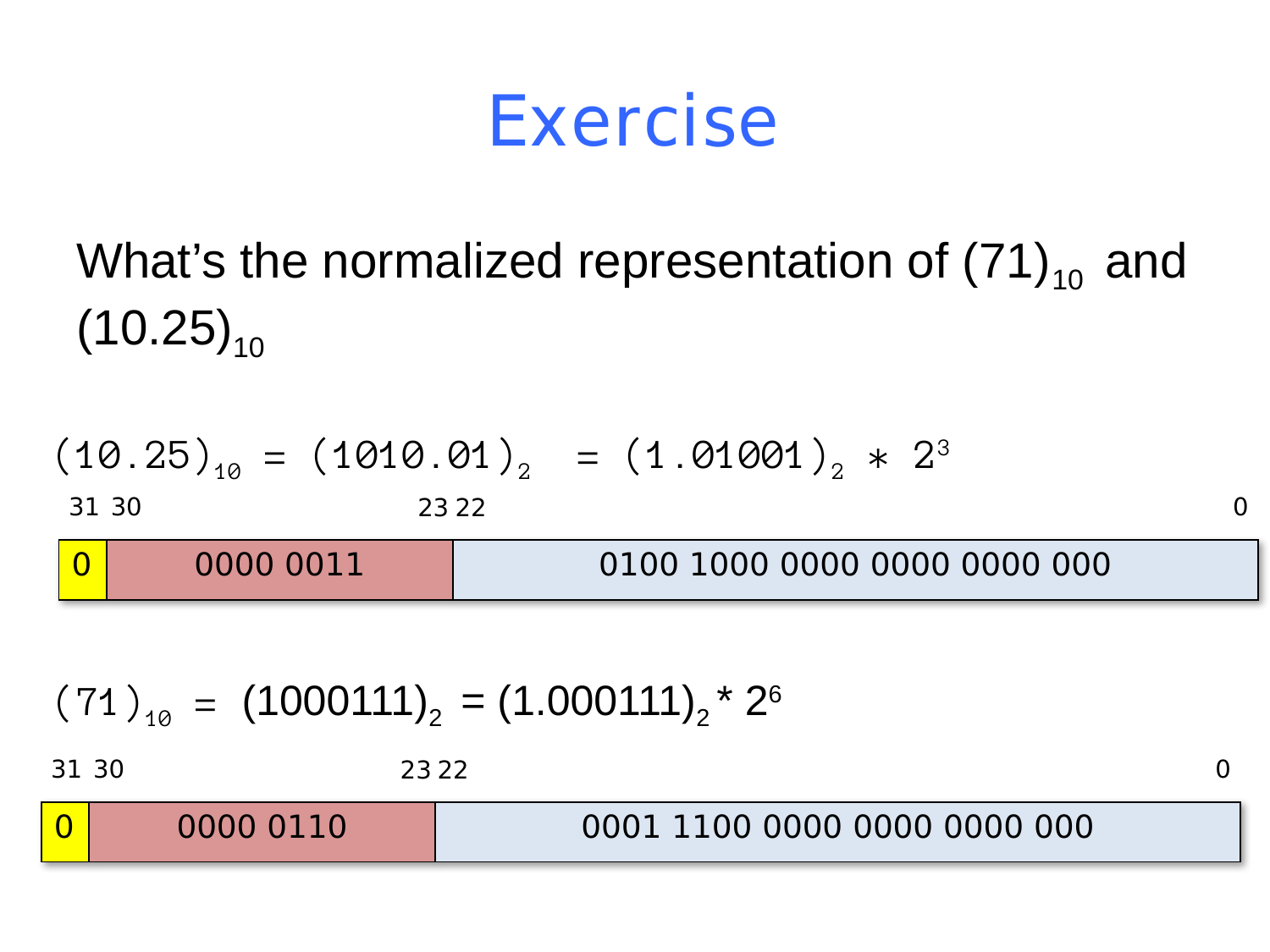

# Exercise
What’s the normalized representation of (71)10  and (10.25)10

(10.25)10 = (1010.01)2  = (1.01001)2 * 23
31
0
30
23
22
| 0 | 0000 0011 | 0100 1000 0000 0000 0000 000 |
| --- | --- | --- |
(71)10 = (1000111)2  = (1.000111)2 * 26

31
0
30
23
22
| 0 | 0000 0110 | 0001 1100 0000 0000 0000 000 |
| --- | --- | --- |